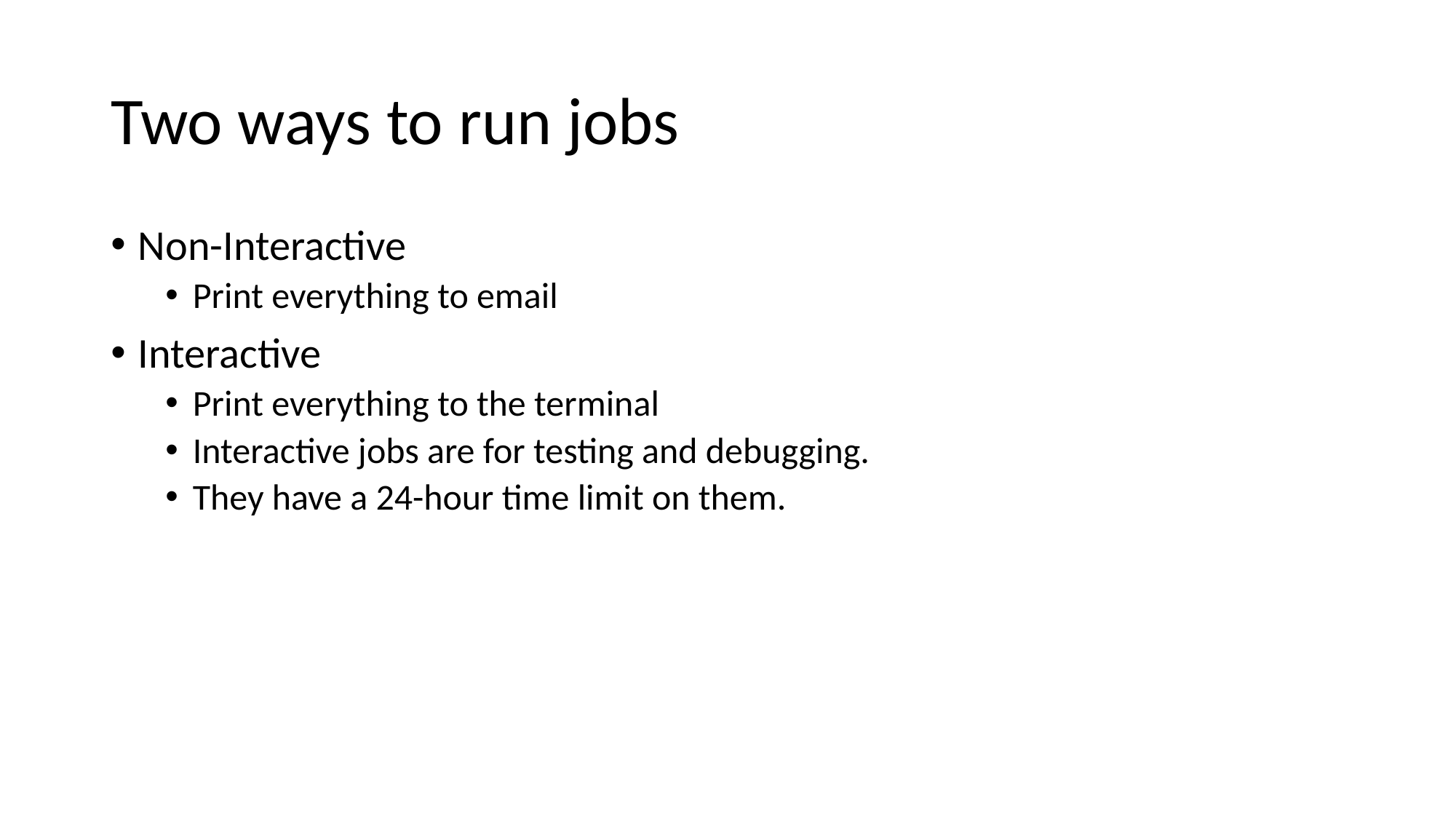

# Two ways to run jobs
Non-Interactive
Print everything to email
Interactive
Print everything to the terminal
Interactive jobs are for testing and debugging.
They have a 24-hour time limit on them.